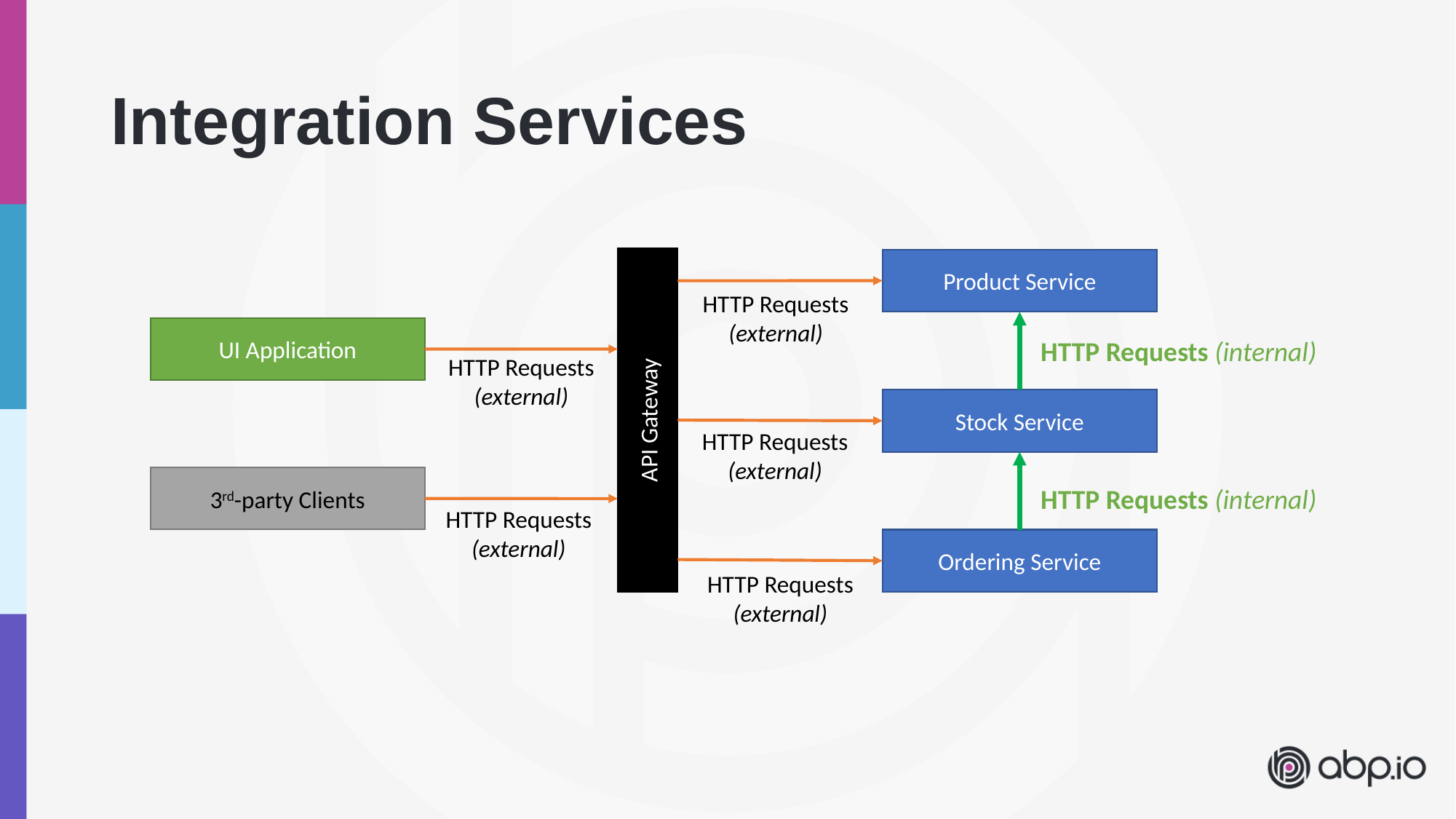

# Integration Services
API Gateway
Product Service
HTTP Requests
(external)
UI Application
HTTP Requests (internal)
HTTP Requests
(external)
Stock Service
HTTP Requests
(external)
3rd-party Clients
HTTP Requests (internal)
HTTP Requests
(external)
Ordering Service
HTTP Requests
(external)